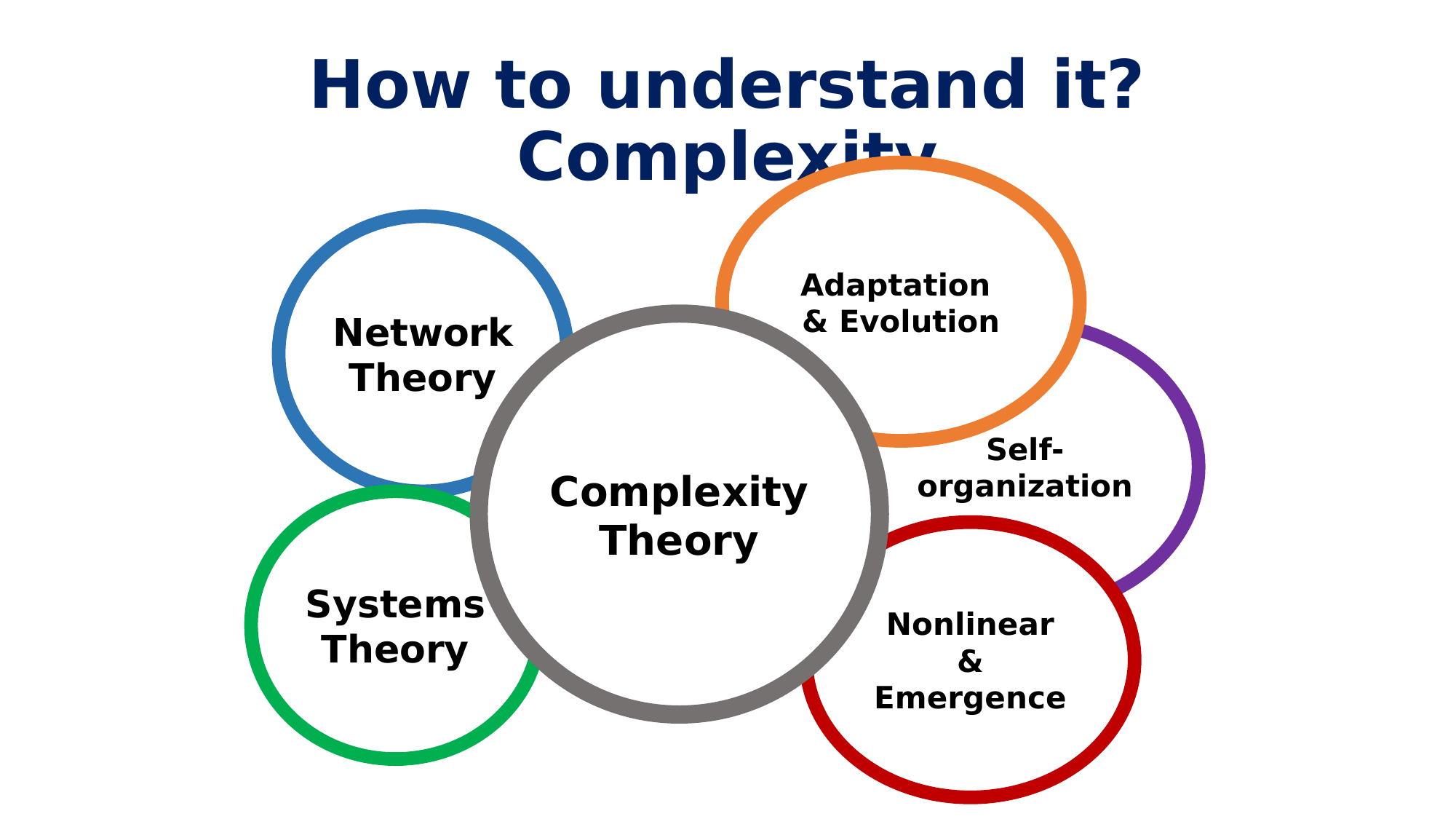

# How to understand it? Complexity
Adaptation
& Evolution
Network Theory
Complexity Theory
Self-organization
Complex Systems
Systems Theory
Nonlinear
&
Emergence